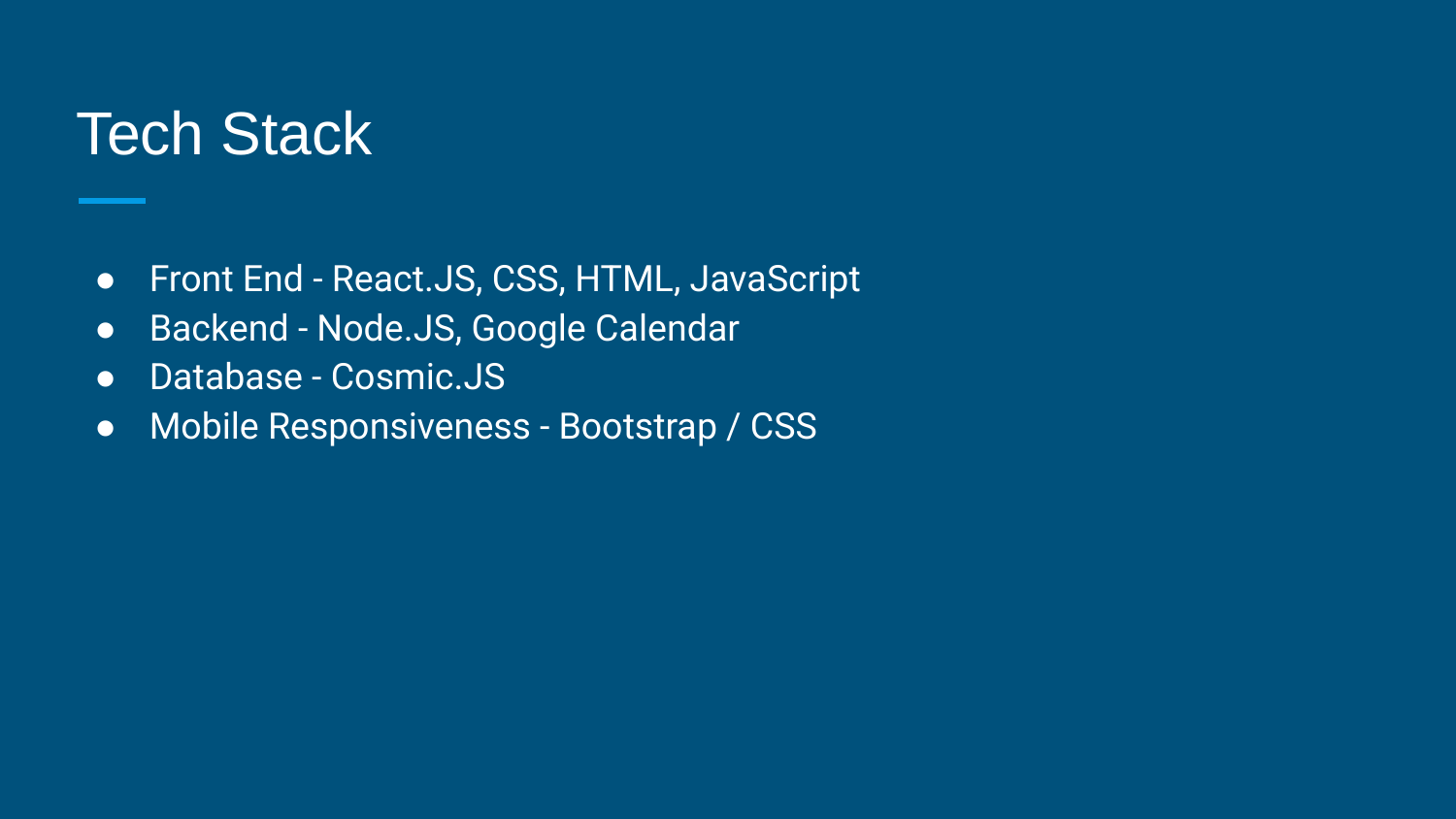

# Tech Stack
Front End - React.JS, CSS, HTML, JavaScript
Backend - Node.JS, Google Calendar
Database - Cosmic.JS
Mobile Responsiveness - Bootstrap / CSS